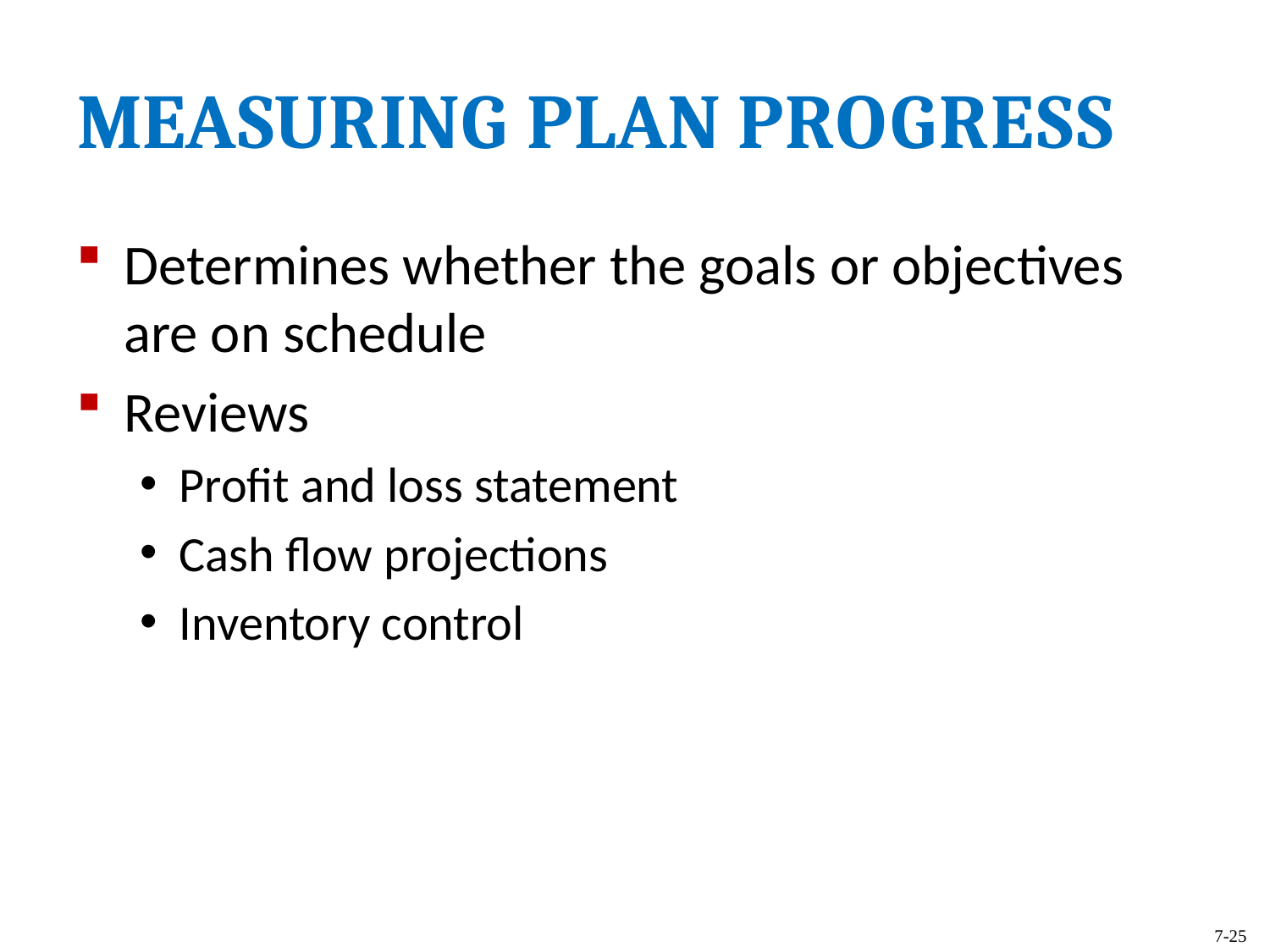

MEASURING PLAN PROGRESS
Determines whether the goals or objectives are on schedule
Reviews
Profit and loss statement
Cash flow projections
Inventory control